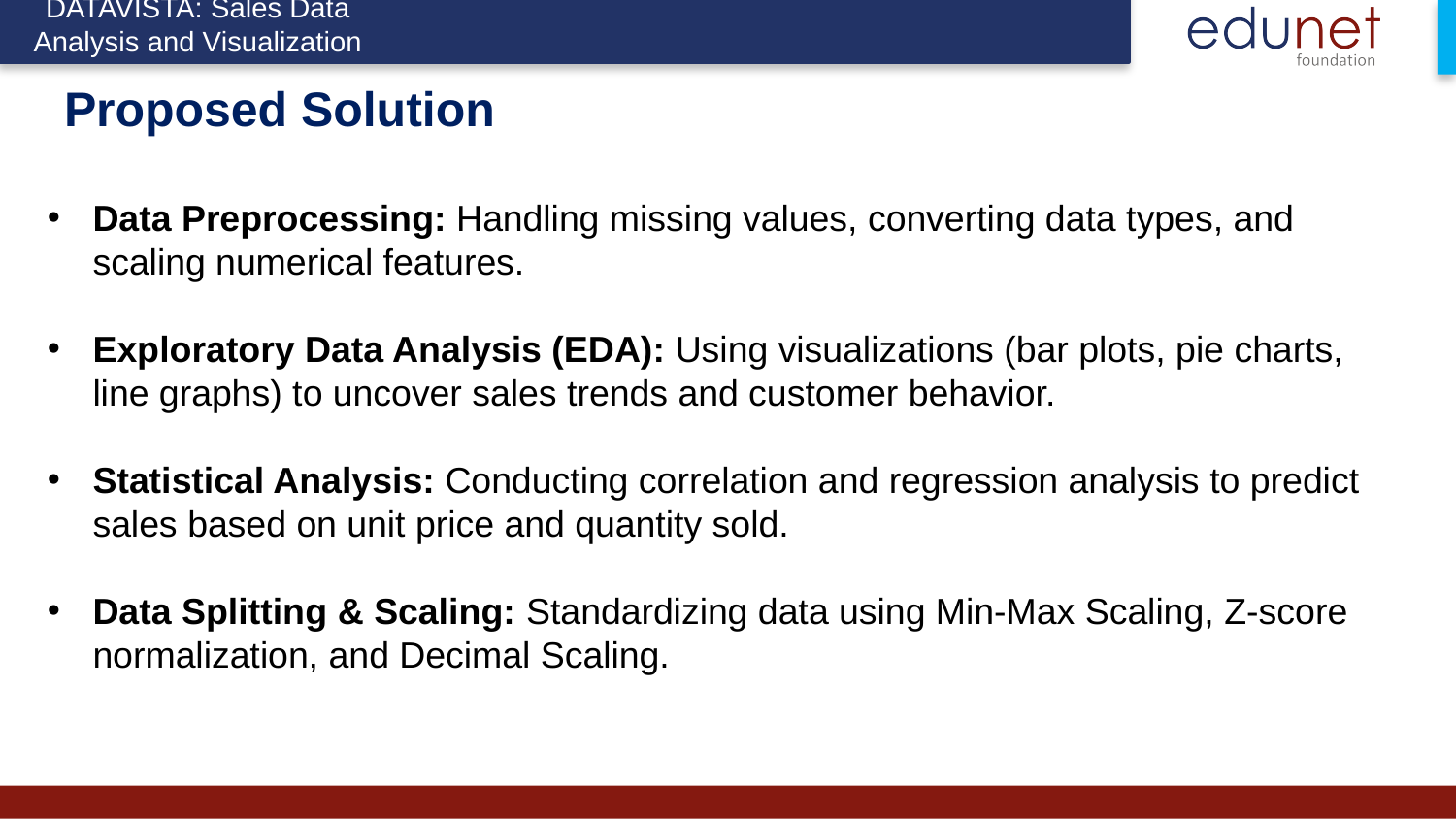

DATAVISTA: Sales Data Analysis and Visualization
# Proposed Solution
Data Preprocessing: Handling missing values, converting data types, and scaling numerical features.

Exploratory Data Analysis (EDA): Using visualizations (bar plots, pie charts, line graphs) to uncover sales trends and customer behavior.

Statistical Analysis: Conducting correlation and regression analysis to predict sales based on unit price and quantity sold.

Data Splitting & Scaling: Standardizing data using Min-Max Scaling, Z-score normalization, and Decimal Scaling.